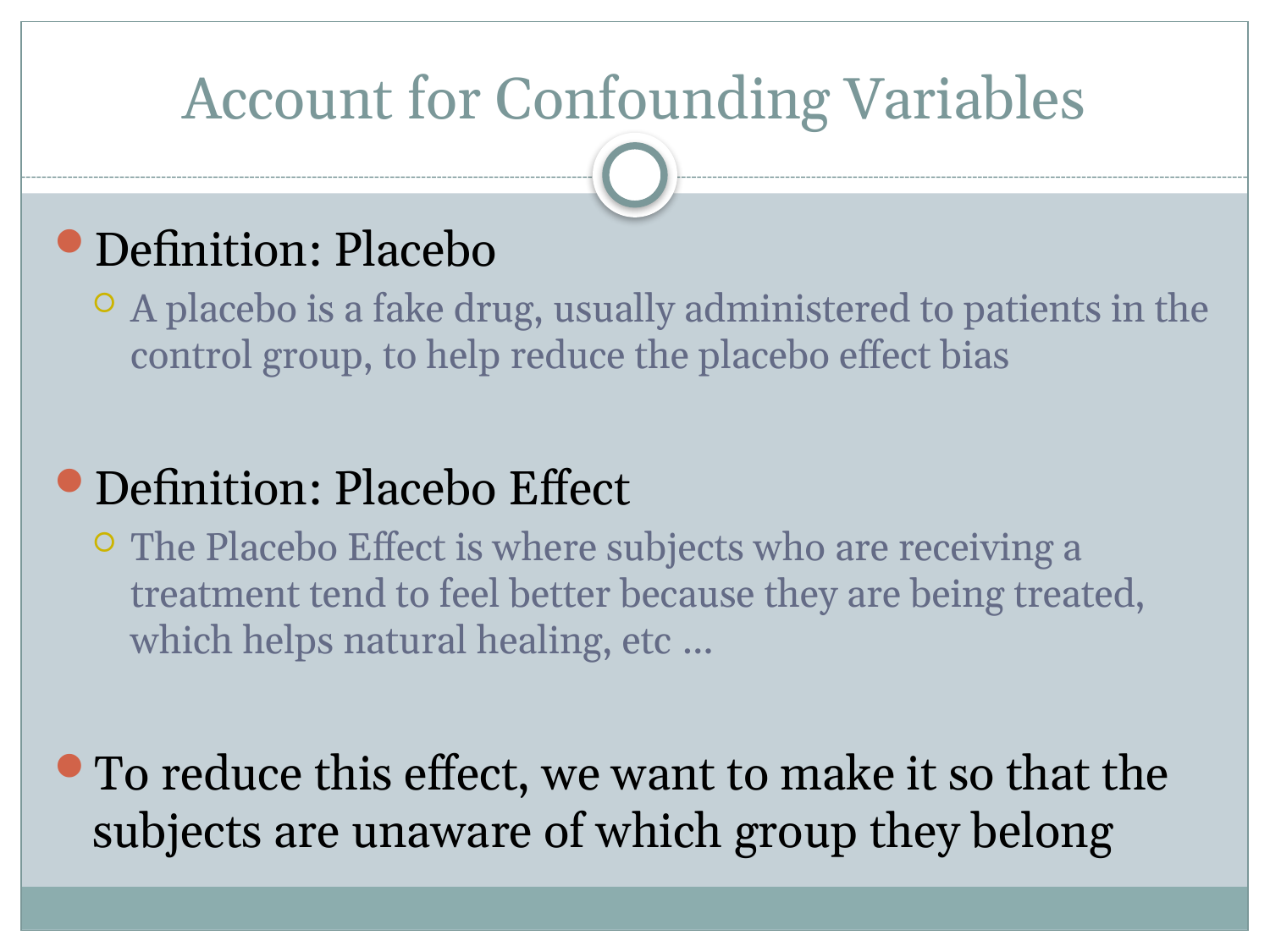

# Account for Confounding Variables
Definition: Placebo
A placebo is a fake drug, usually administered to patients in the control group, to help reduce the placebo effect bias

Definition: Placebo Effect
The Placebo Effect is where subjects who are receiving a treatment tend to feel better because they are being treated, which helps natural healing, etc …

To reduce this effect, we want to make it so that the subjects are unaware of which group they belong